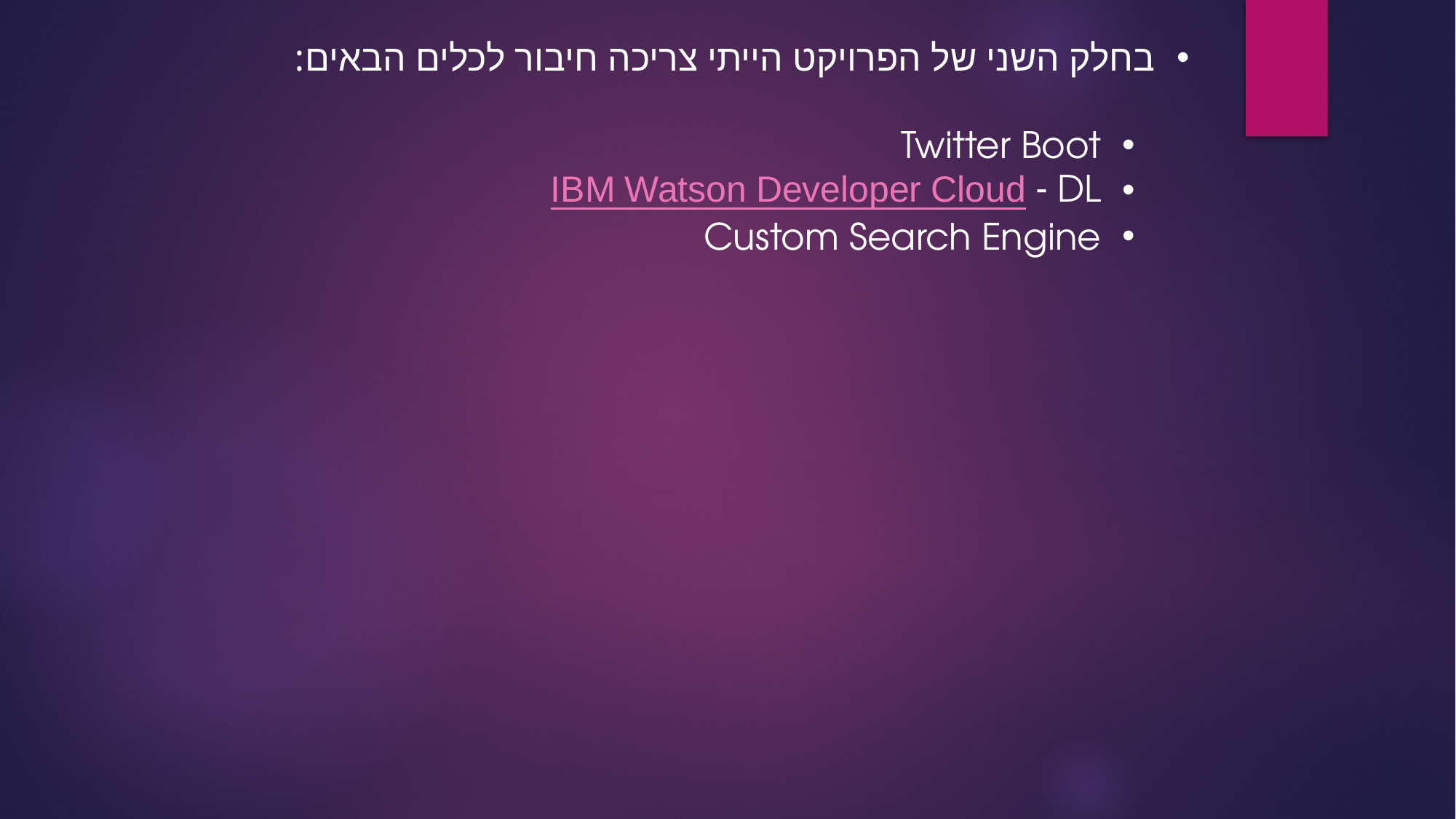

בחלק השני של הפרויקט הייתי צריכה חיבור לכלים הבאים:

Twitter Boot
DL - IBM Watson Developer Cloud
Custom Search Engine